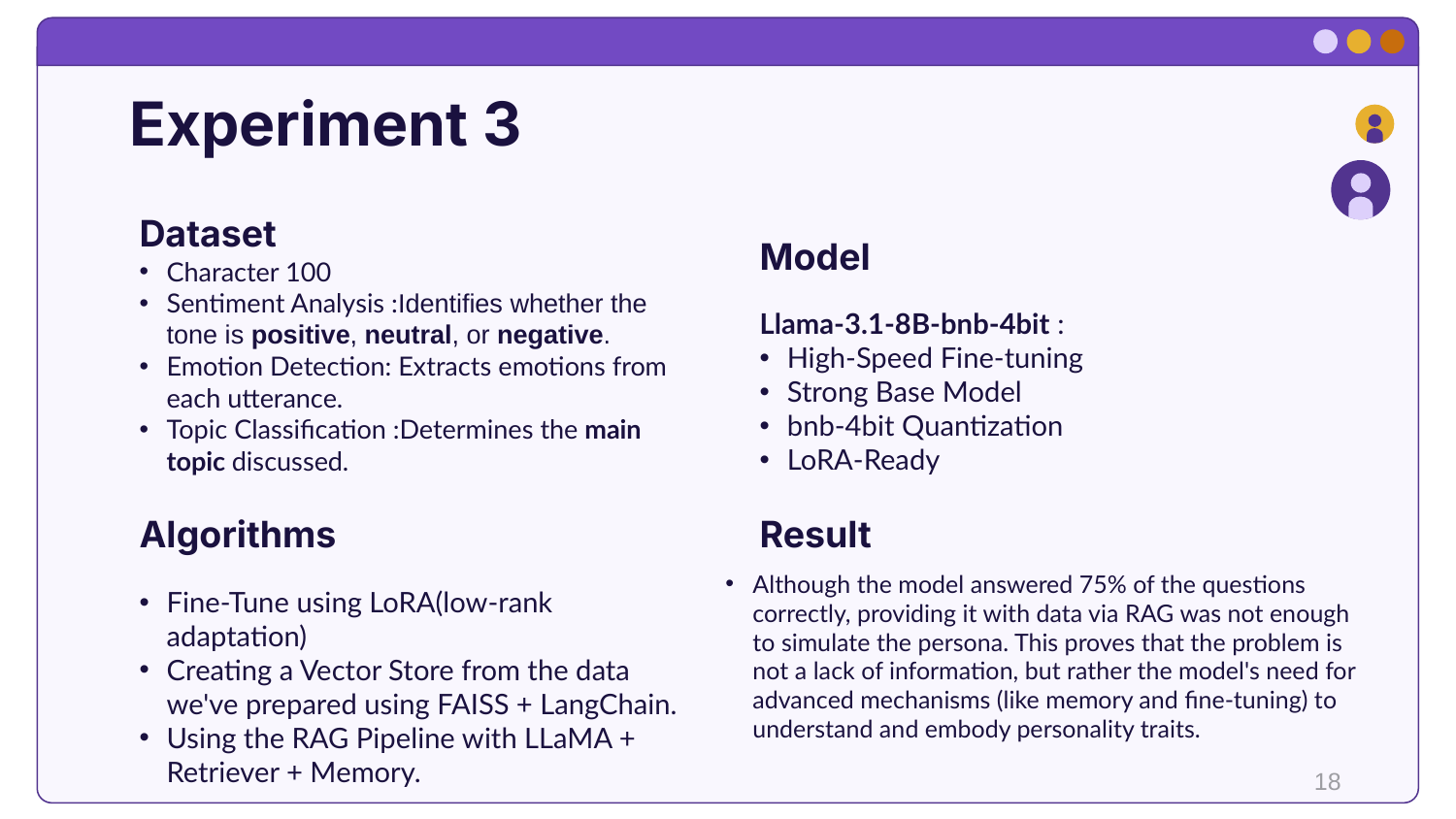

# Experiment 3
Dataset
Model
Character 100
Sentiment Analysis :Identifies whether the tone is positive, neutral, or negative.
Emotion Detection: Extracts emotions from each utterance.
Topic Classification :Determines the main topic discussed.

Llama-3.1-8B-bnb-4bit :
High-Speed Fine-tuning
Strong Base Model
bnb-4bit Quantization
LoRA-Ready

Algorithms
Result
Although the model answered 75% of the questions correctly, providing it with data via RAG was not enough to simulate the persona. This proves that the problem is not a lack of information, but rather the model's need for advanced mechanisms (like memory and fine-tuning) to understand and embody personality traits.
Fine-Tune using LoRA(low-rank adaptation)
Creating a Vector Store from the data we've prepared using FAISS + LangChain.
Using the RAG Pipeline with LLaMA + Retriever + Memory.

18